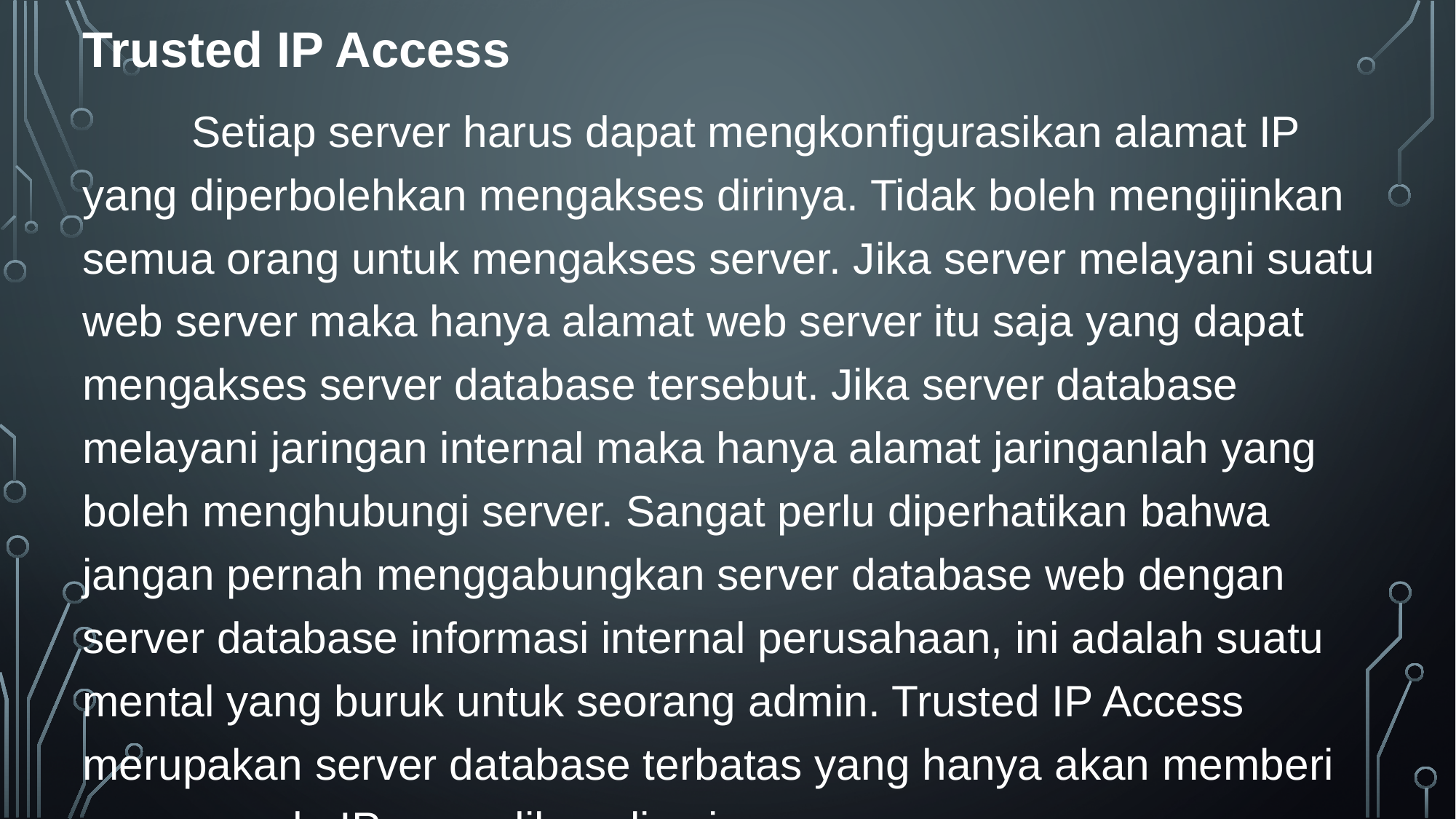

Trusted IP Access
	Setiap server harus dapat mengkonfigurasikan alamat IP yang diperbolehkan mengakses dirinya. Tidak boleh mengijinkan semua orang untuk mengakses server. Jika server melayani suatu web server maka hanya alamat web server itu saja yang dapat mengakses server database tersebut. Jika server database melayani jaringan internal maka hanya alamat jaringanlah yang boleh menghubungi server. Sangat perlu diperhatikan bahwa jangan pernah menggabungkan server database web dengan server database informasi internal perusahaan, ini adalah suatu mental yang buruk untuk seorang admin. Trusted IP Access merupakan server database terbatas yang hanya akan memberi respon pada IP yang dikenali saja.